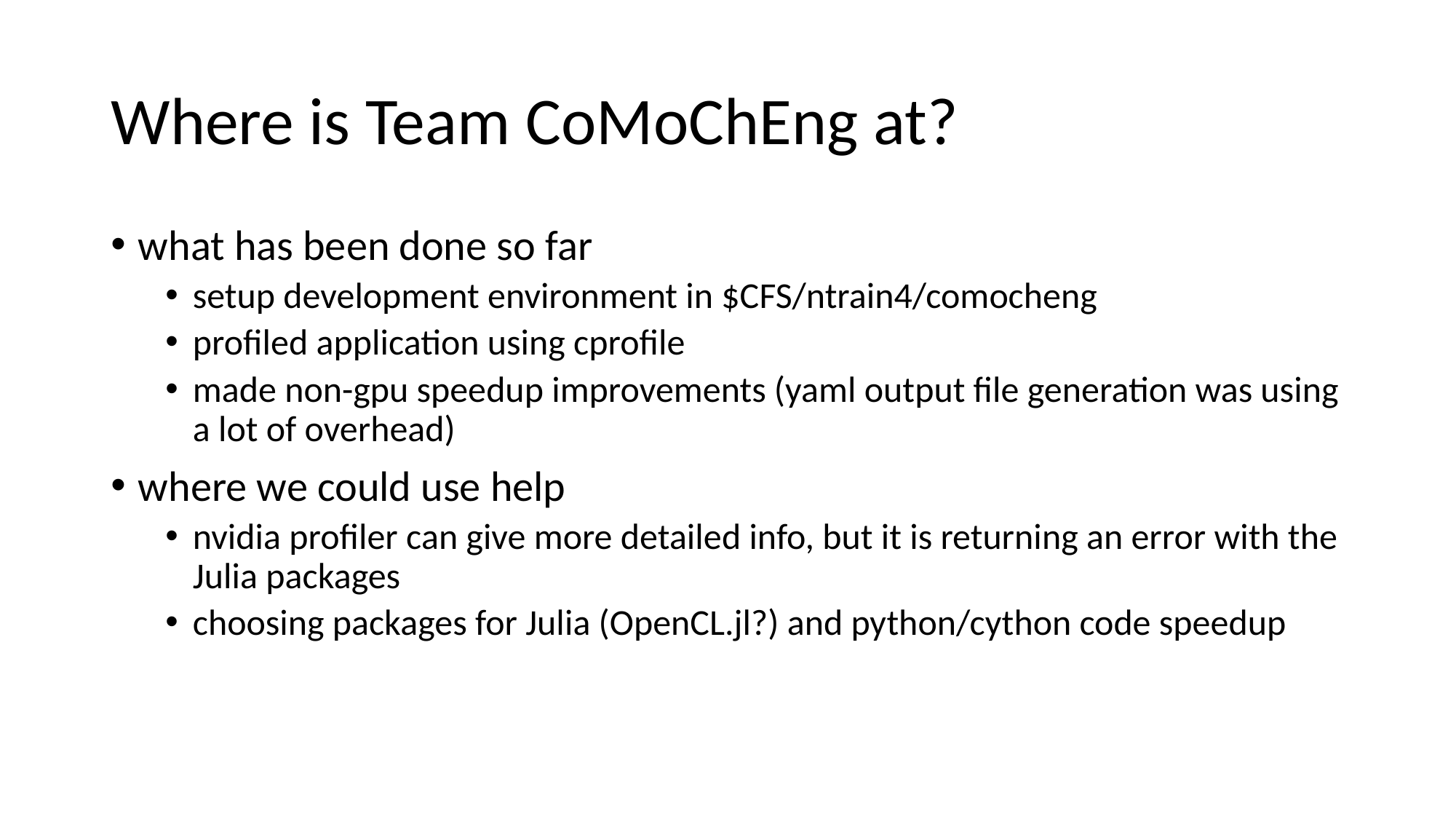

# Where is Team CoMoChEng at?
what has been done so far
setup development environment in $CFS/ntrain4/comocheng
profiled application using cprofile
made non-gpu speedup improvements (yaml output file generation was using a lot of overhead)
where we could use help
nvidia profiler can give more detailed info, but it is returning an error with the Julia packages
choosing packages for Julia (OpenCL.jl?) and python/cython code speedup